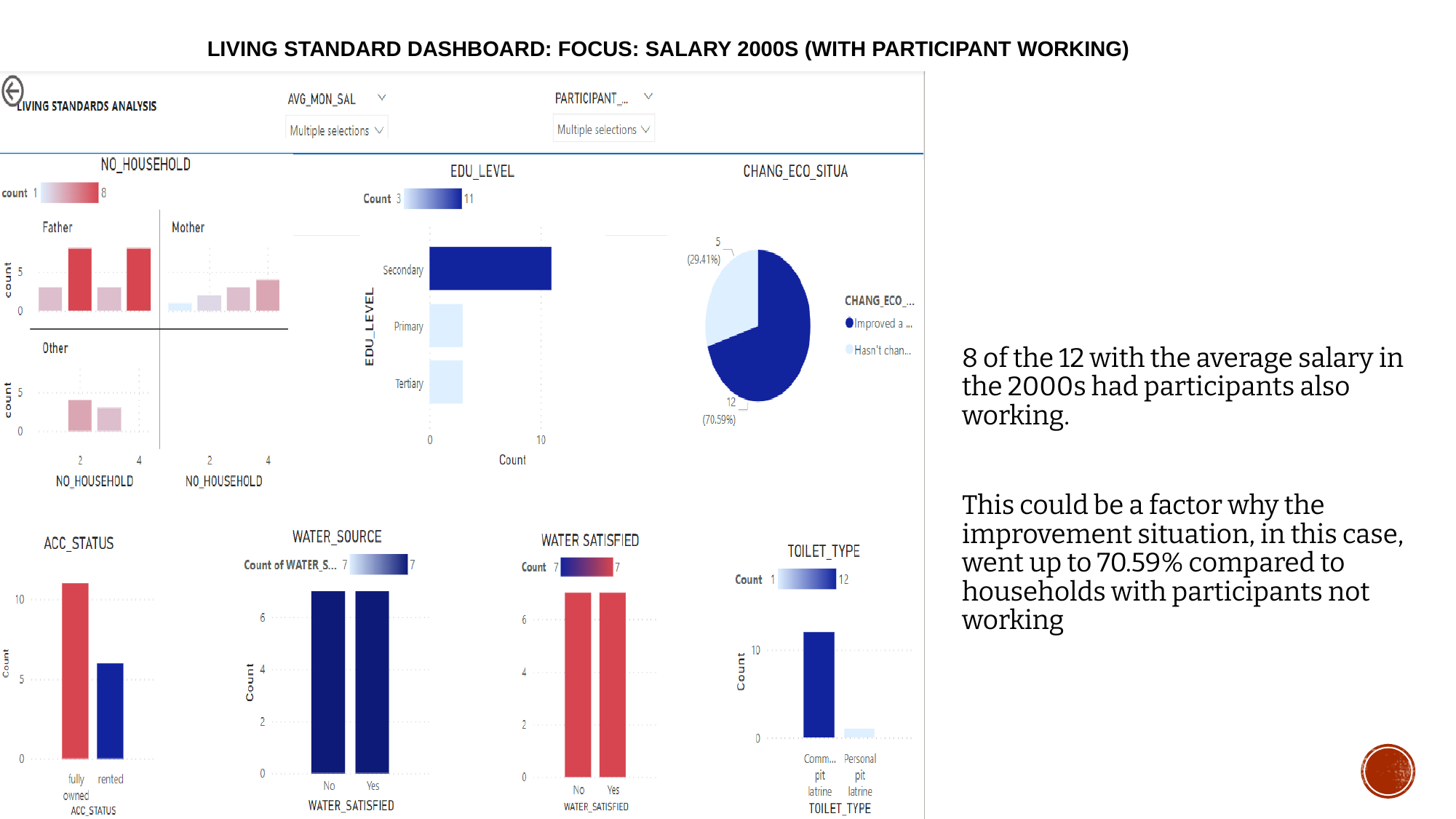

# LIVING STANDARD DASHBOARD: Focus: Salary 2000s (with participant working)

8 of the 12 with the average salary in the 2000s had participants also working.

This could be a factor why the improvement situation, in this case, went up to 70.59% compared to households with participants not working